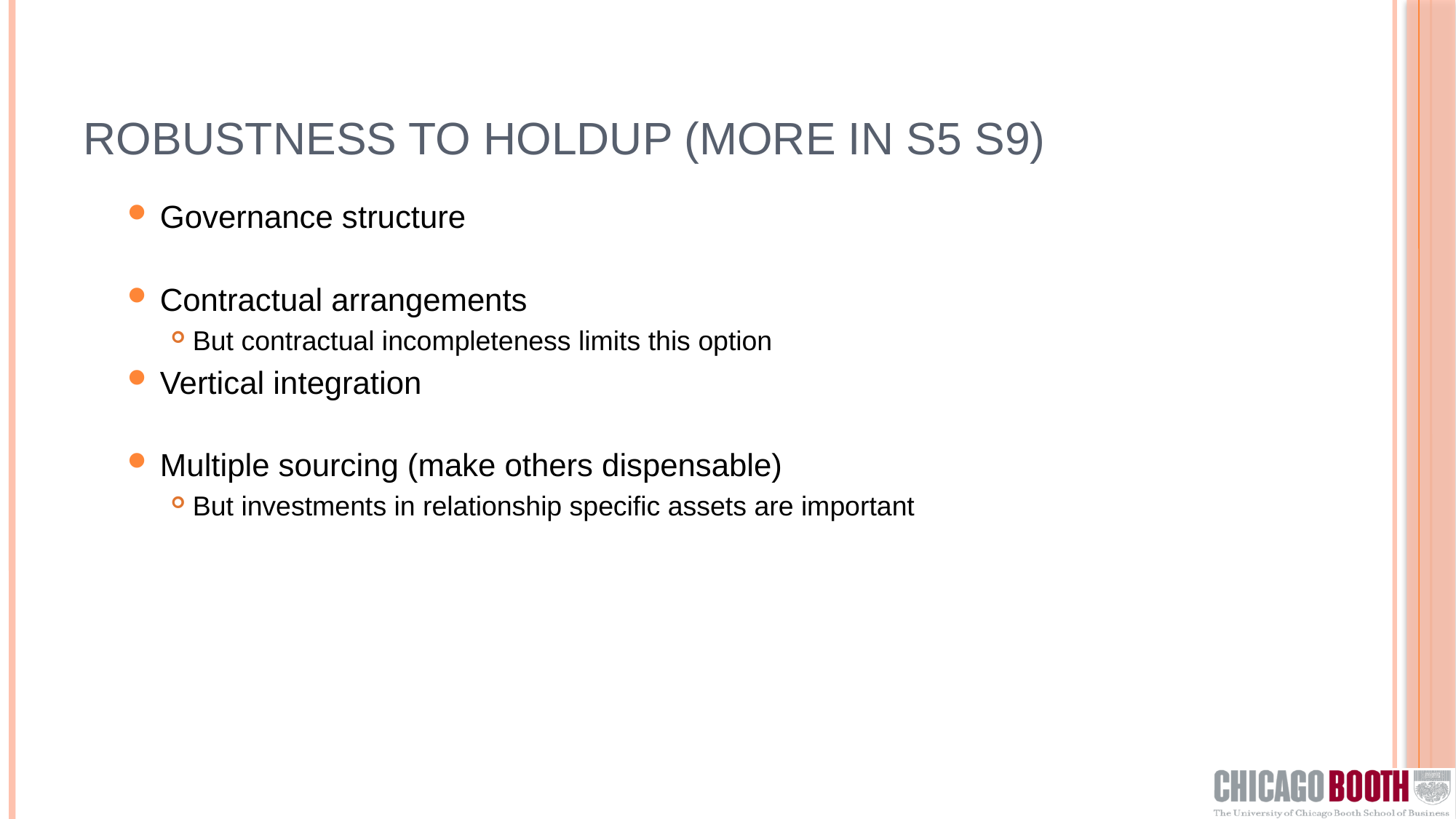

# Robustness to Holdup (More in S5 S9)
Governance structure
Contractual arrangements
But contractual incompleteness limits this option
Vertical integration
Multiple sourcing (make others dispensable)
But investments in relationship specific assets are important